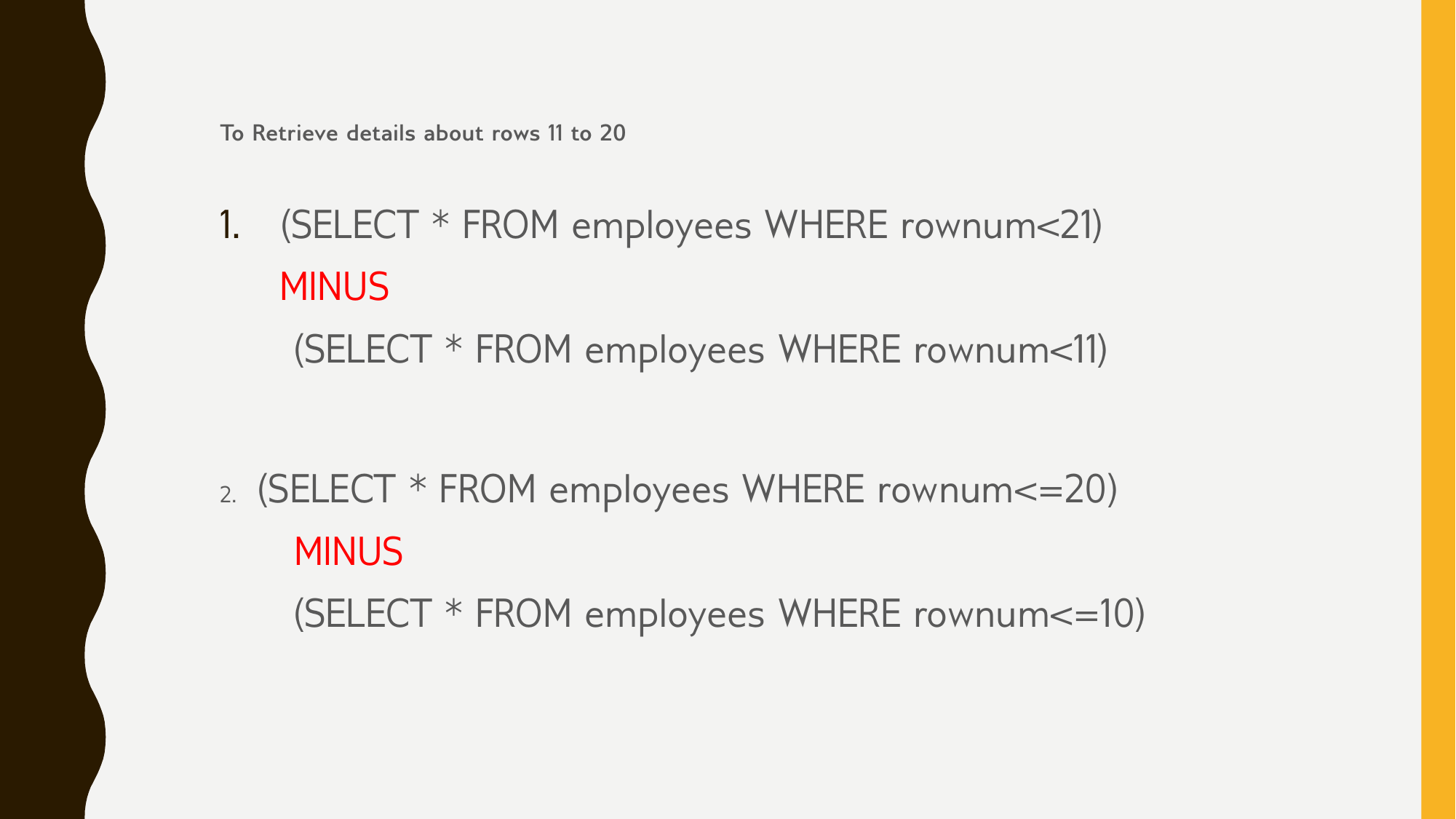

To Retrieve details about rows 11 to 20

(SELECT * FROM employees WHERE rownum<21)
 MINUS
      (SELECT * FROM employees WHERE rownum<11)

2.   (SELECT * FROM employees WHERE rownum<=20)
      MINUS
      (SELECT * FROM employees WHERE rownum<=10)